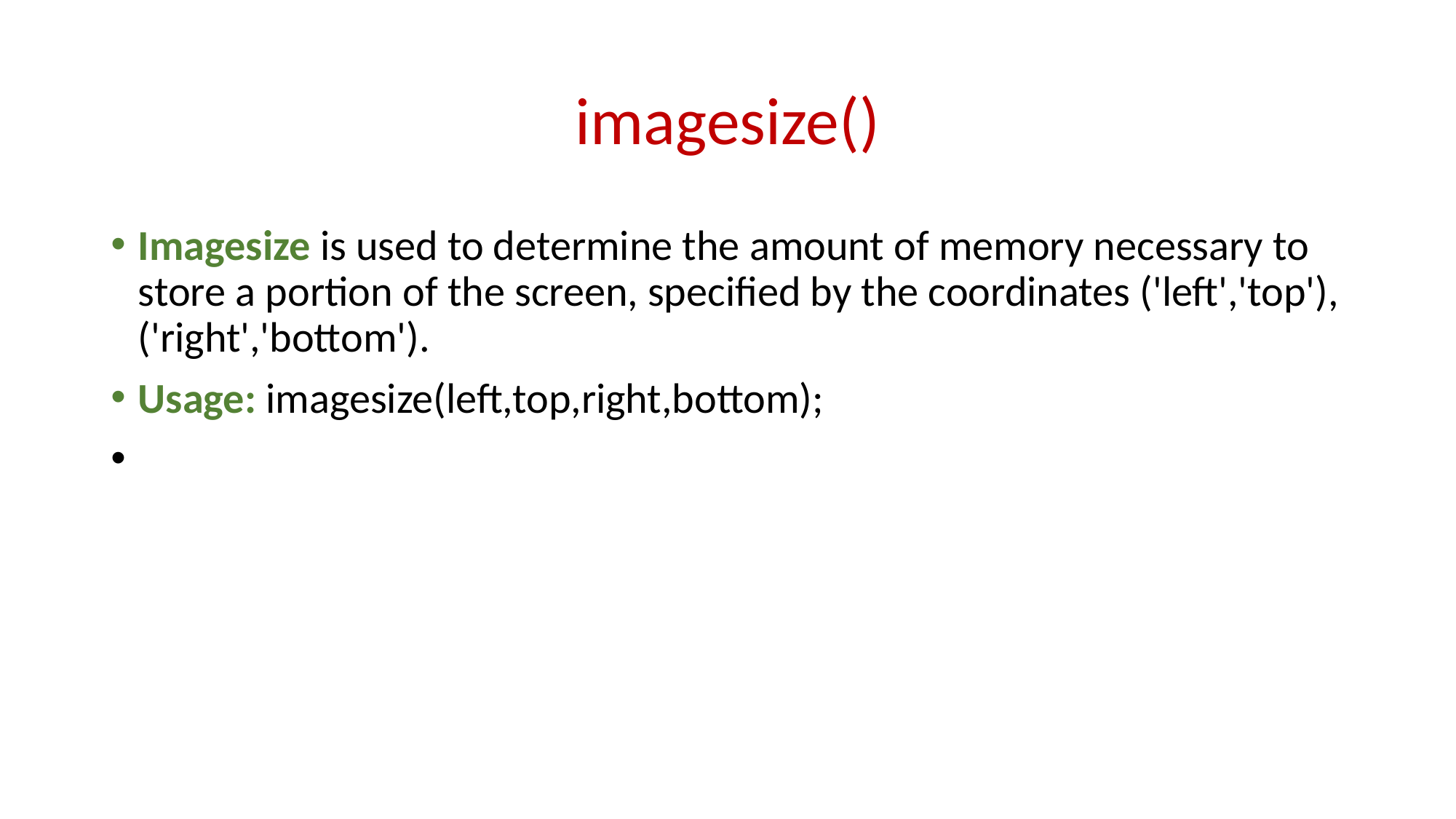

# imagesize()
Imagesize is used to determine the amount of memory necessary to store a portion of the screen, specified by the coordinates ('left','top'), ('right','bottom').
Usage: imagesize(left,top,right,bottom);